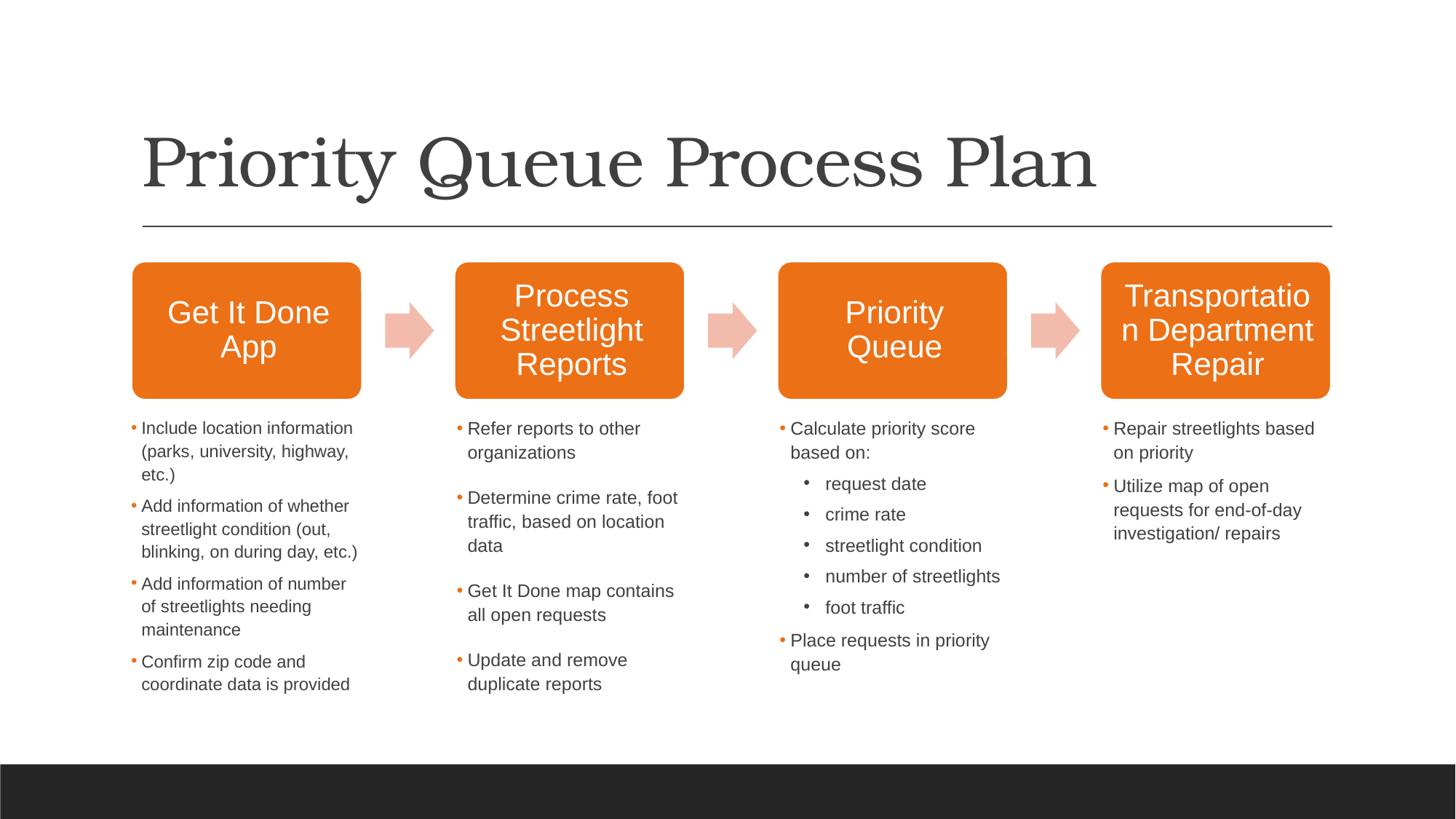

# Priority Queue Process Plan
Get It Done App

Process Streetlight Reports

Priority Queue

Transportation Department Repair
Include location information (parks, university, highway, etc.)
Add information of whether streetlight condition (out, blinking, on during day, etc.)
Add information of number of streetlights needing maintenance
Confirm zip code and coordinate data is provided
Refer reports to other organizations
Determine crime rate, foot traffic, based on location data
Get It Done map contains all open requests
Update and remove duplicate reports
Calculate priority score based on:
request date
crime rate
streetlight condition
number of streetlights
foot traffic
Place requests in priority queue
Repair streetlights based on priority
Utilize map of open requests for end-of-day investigation/ repairs